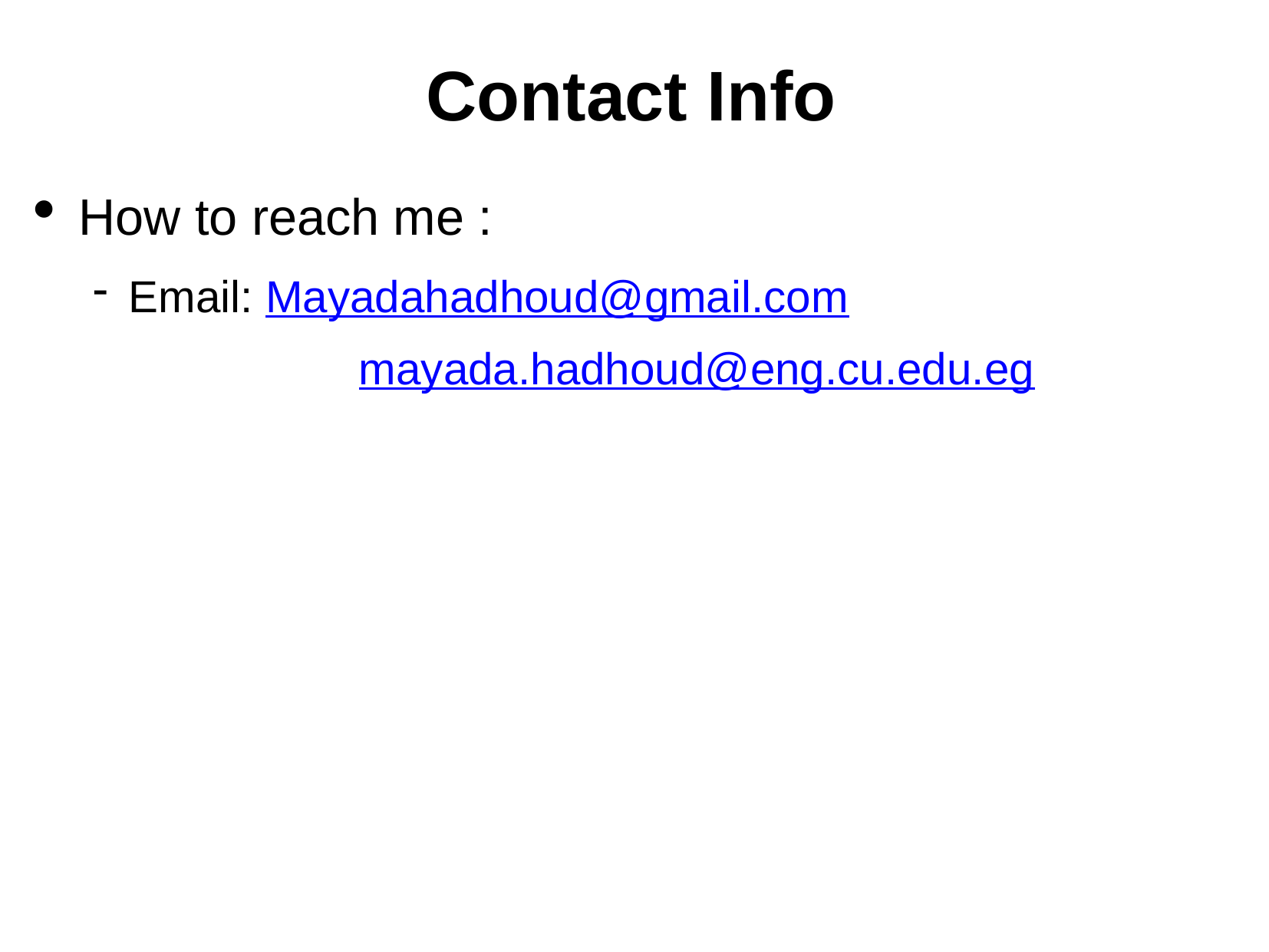

Contact Info
How to reach me :
Email: Mayadahadhoud@gmail.com
			mayada.hadhoud@eng.cu.edu.eg